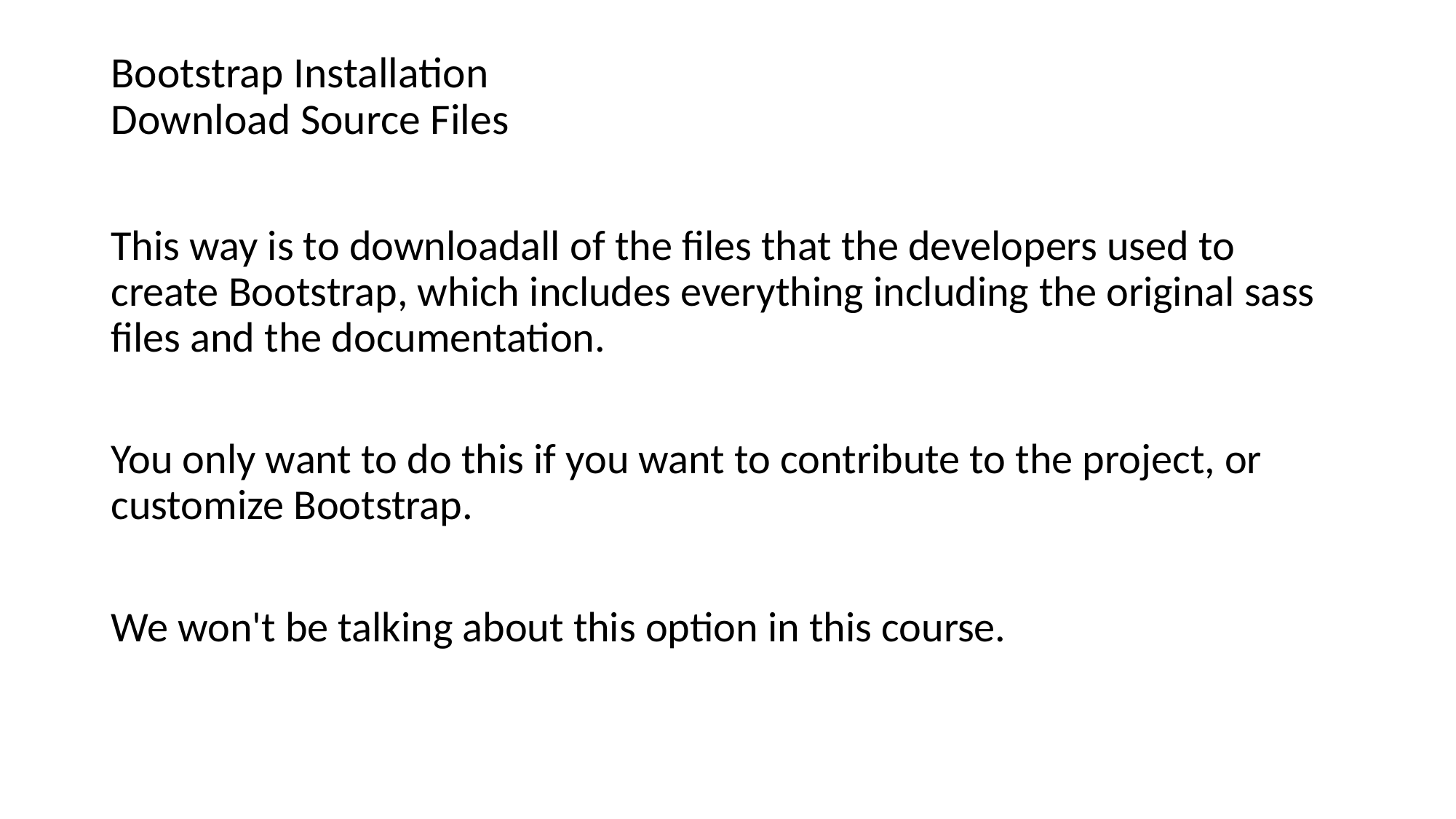

# Bootstrap Installation Download Source Files
This way is to downloadall of the files that the developers used to create Bootstrap, which includes everything including the original sass files and the documentation.

You only want to do this if you want to contribute to the project, or customize Bootstrap.

We won't be talking about this option in this course.